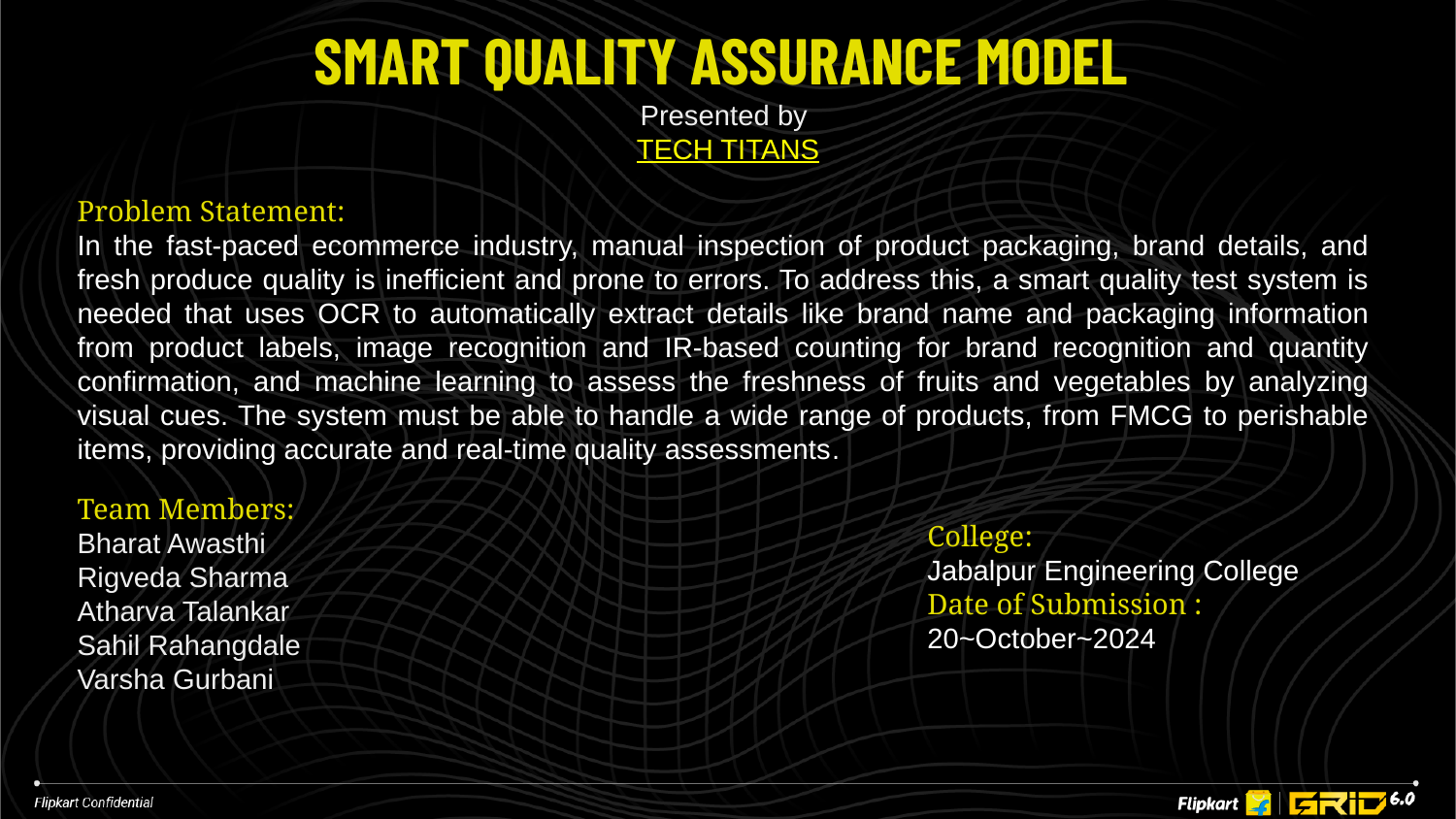

SMART QUALITY ASSURANCE MODEL
Presented by
TECH TITANS
Problem Statement:
In the fast-paced ecommerce industry, manual inspection of product packaging, brand details, and fresh produce quality is inefficient and prone to errors. To address this, a smart quality test system is needed that uses OCR to automatically extract details like brand name and packaging information from product labels, image recognition and IR-based counting for brand recognition and quantity confirmation, and machine learning to assess the freshness of fruits and vegetables by analyzing visual cues. The system must be able to handle a wide range of products, from FMCG to perishable items, providing accurate and real-time quality assessments.
Team Members:
Bharat Awasthi
Rigveda Sharma
Atharva Talankar
Sahil Rahangdale
Varsha Gurbani
College:
Jabalpur Engineering College
Date of Submission :
20~October~2024